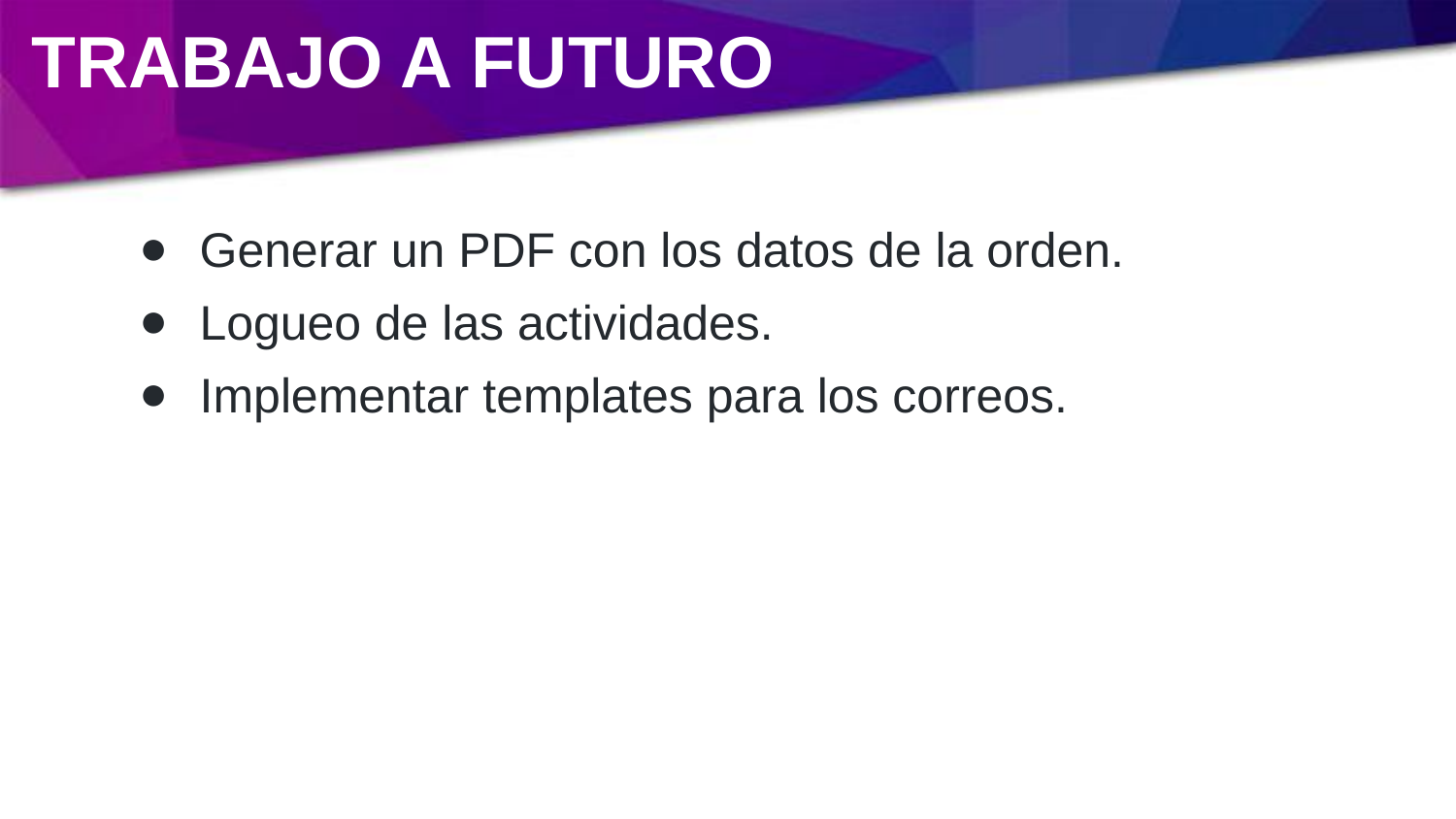

# TRABAJO A FUTURO
Generar un PDF con los datos de la orden.
Logueo de las actividades.
Implementar templates para los correos.